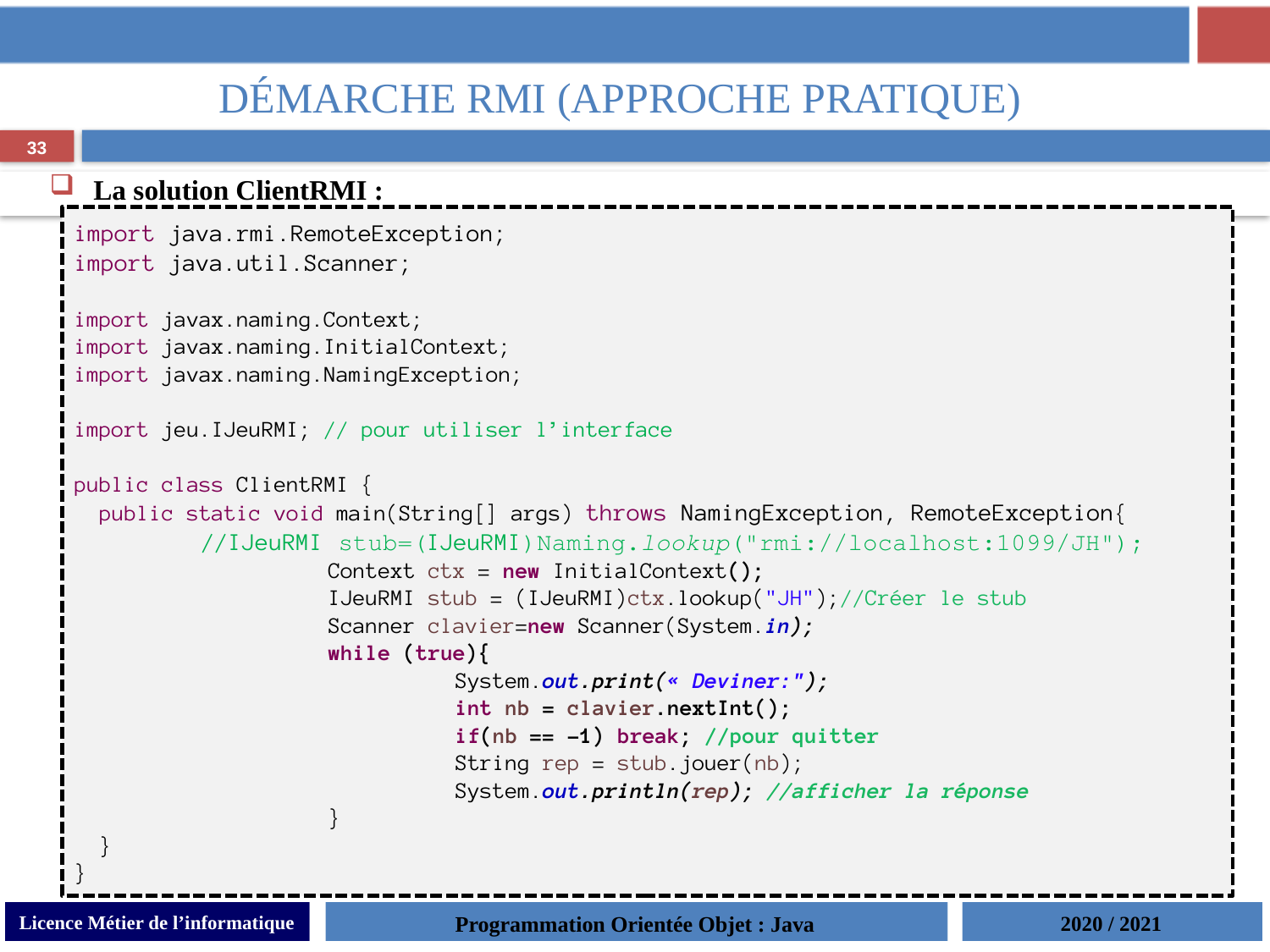

Démarche RMI (approche pratique)
33
  La solution ClientRMI :
import java.rmi.RemoteException;
import java.util.Scanner;

import javax.naming.Context;
import javax.naming.InitialContext;
import javax.naming.NamingException;

import jeu.IJeuRMI; // pour utiliser l’interface

public class ClientRMI {
  public static void main(String[] args) throws NamingException, RemoteException{
	//IJeuRMI stub=(IJeuRMI)Naming.lookup("rmi://localhost:1099/JH");
 		Context ctx = new InitialContext();
		IJeuRMI stub = (IJeuRMI)ctx.lookup("JH");//Créer le stub
		Scanner clavier=new Scanner(System.in);
		while (true){
			System.out.print(« Deviner:");
			int nb = clavier.nextInt();
			if(nb == -1) break; //pour quitter
			String rep = stub.jouer(nb);
			System.out.println(rep); //afficher la réponse
		}
  }
}